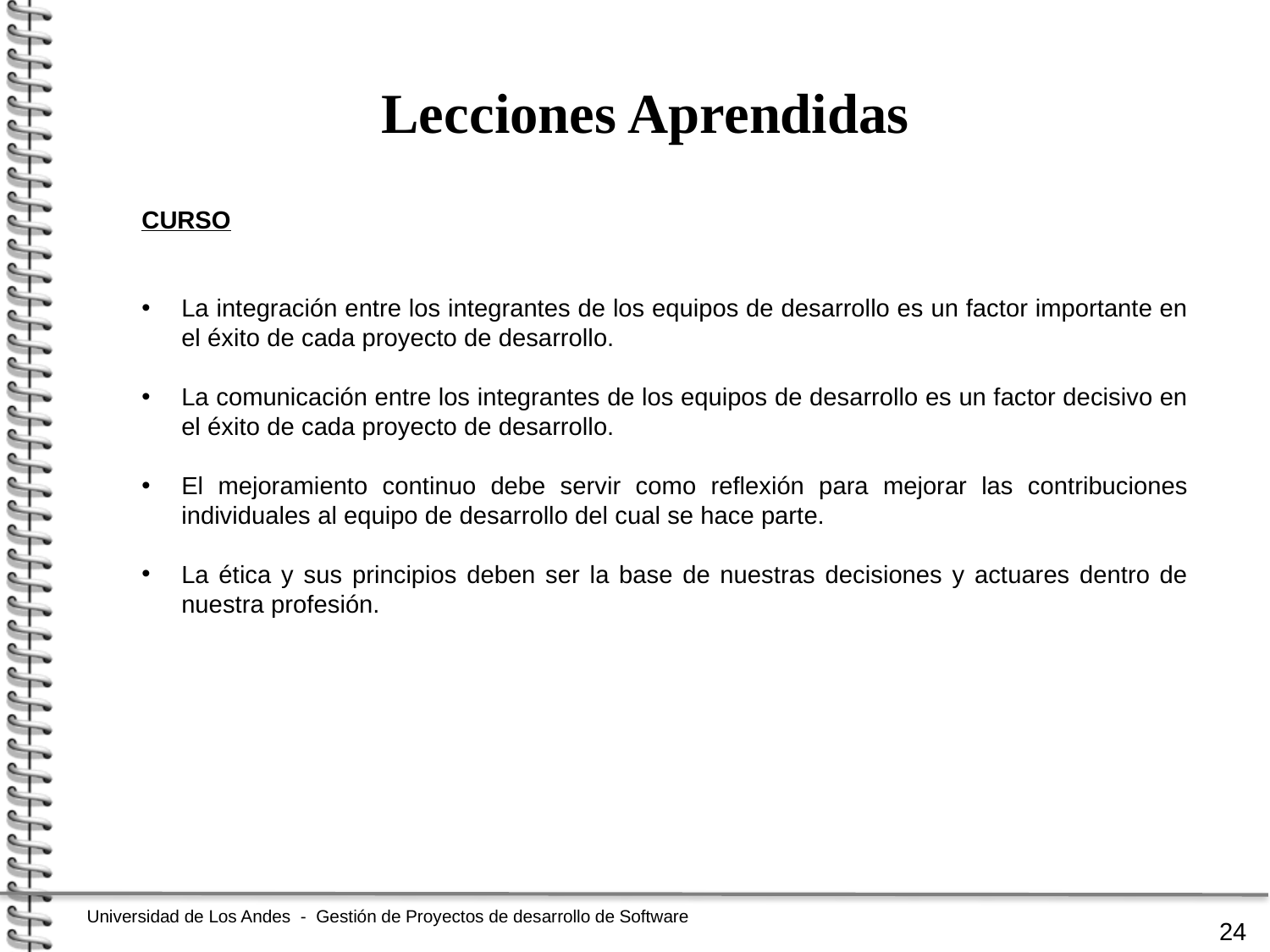

Lecciones Aprendidas
CURSO

La integración entre los integrantes de los equipos de desarrollo es un factor importante en el éxito de cada proyecto de desarrollo.

La comunicación entre los integrantes de los equipos de desarrollo es un factor decisivo en el éxito de cada proyecto de desarrollo.

El mejoramiento continuo debe servir como reflexión para mejorar las contribuciones individuales al equipo de desarrollo del cual se hace parte.

La ética y sus principios deben ser la base de nuestras decisiones y actuares dentro de nuestra profesión.

24